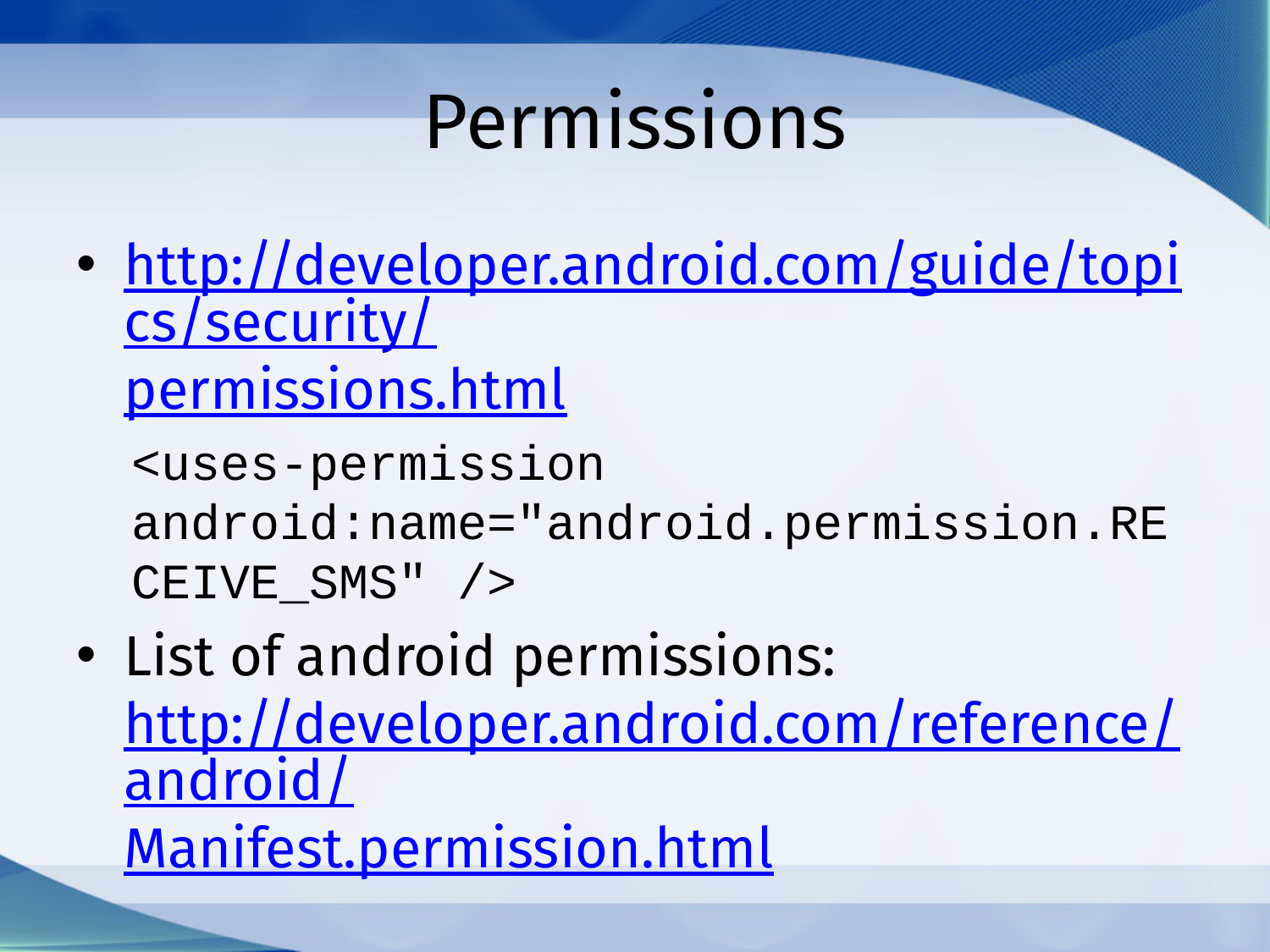

# Permissions
http://developer.android.com/guide/topics/security/permissions.html
<uses-permission android:name="android.permission.RECEIVE_SMS" />
List of android permissions: http://developer.android.com/reference/android/Manifest.permission.html